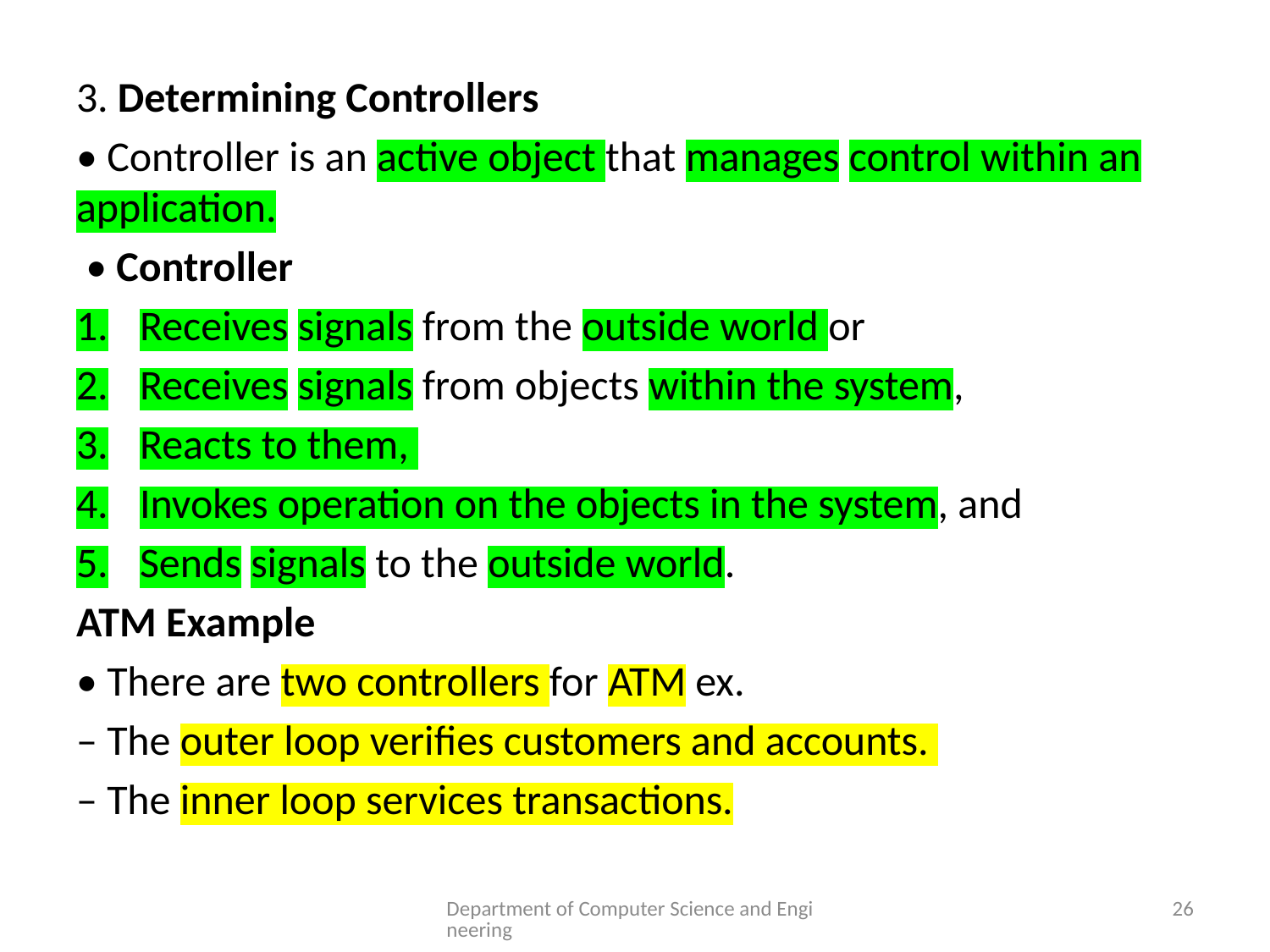

3. Determining Controllers
• Controller is an active object that manages control within an application.
 • Controller
Receives signals from the outside world or
Receives signals from objects within the system,
Reacts to them,
Invokes operation on the objects in the system, and
Sends signals to the outside world.
ATM Example
• There are two controllers for ATM ex.
– The outer loop verifies customers and accounts.
– The inner loop services transactions.
Department of Computer Science and Engineering
26